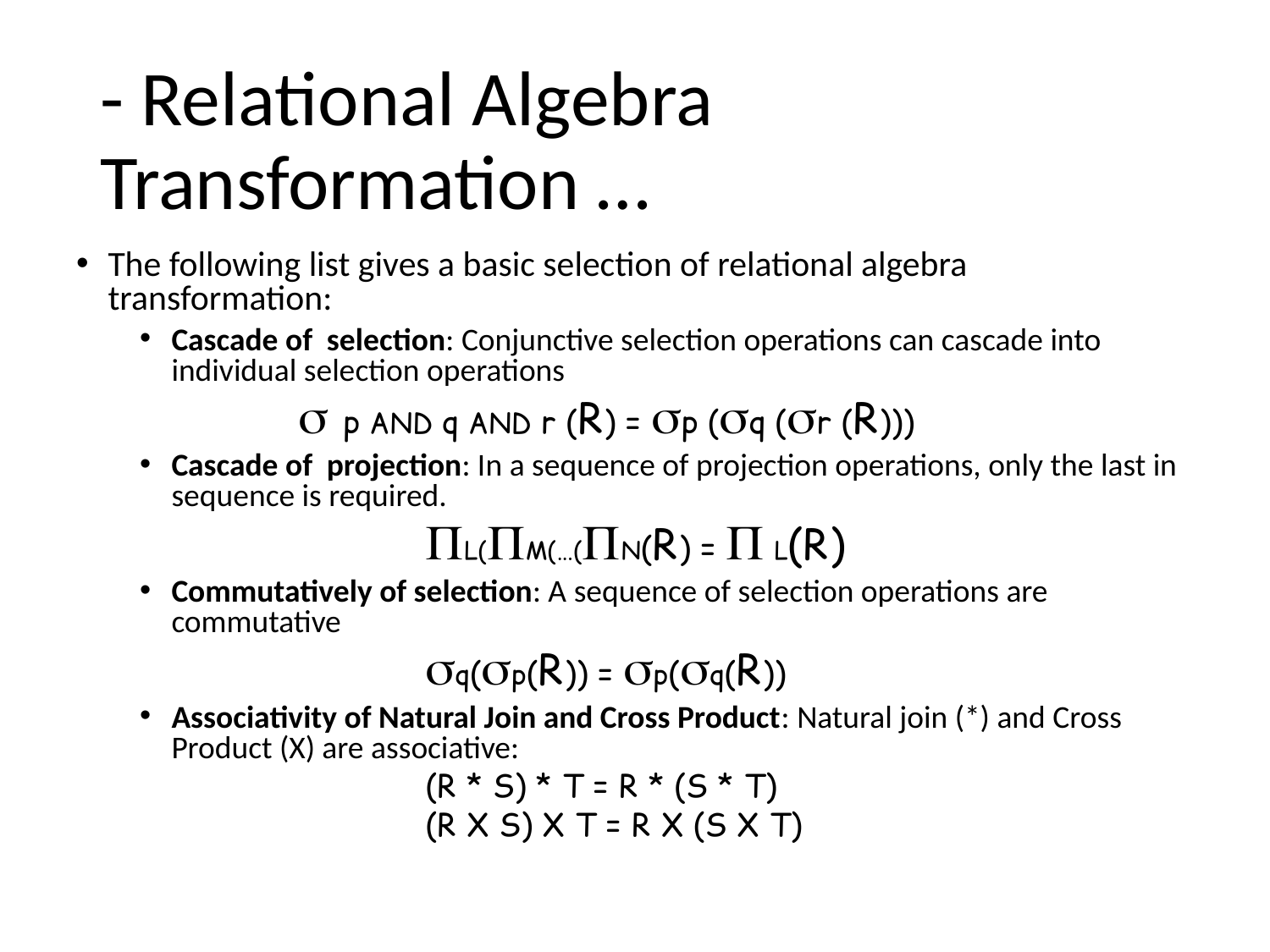

# - Relational Algebra Transformation …
The following list gives a basic selection of relational algebra transformation:
Cascade of  selection: Conjunctive selection operations can cascade into individual selection operations
           	σ p AND q AND r (R) = σp (σq (σr (R)))
Cascade of  projection: In a sequence of projection operations, only the last in sequence is required.
			ΠL(ΠM(…(ΠN(R) = Π L(R)
Commutatively of selection: A sequence of selection operations are commutative
		 	σq(σp(R)) = σp(σq(R))
Associativity of Natural Join and Cross Product: Natural join (*) and Cross Product (X) are associative:
			(R * S) * T = R * (S * T)
			(R X S) X T = R X (S X T)